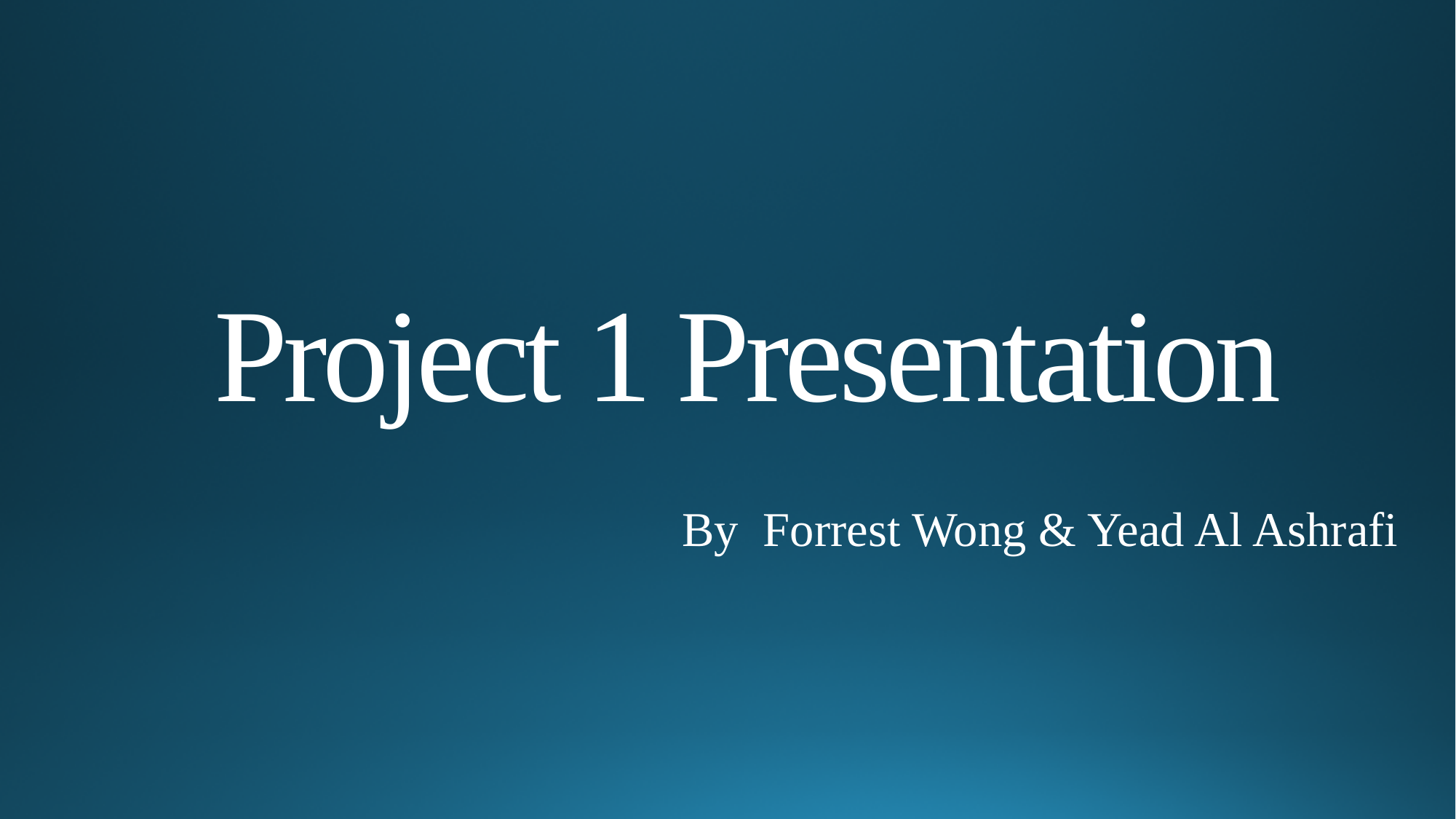

# Project 1 Presentation
By  Forrest Wong & Yead Al Ashrafi